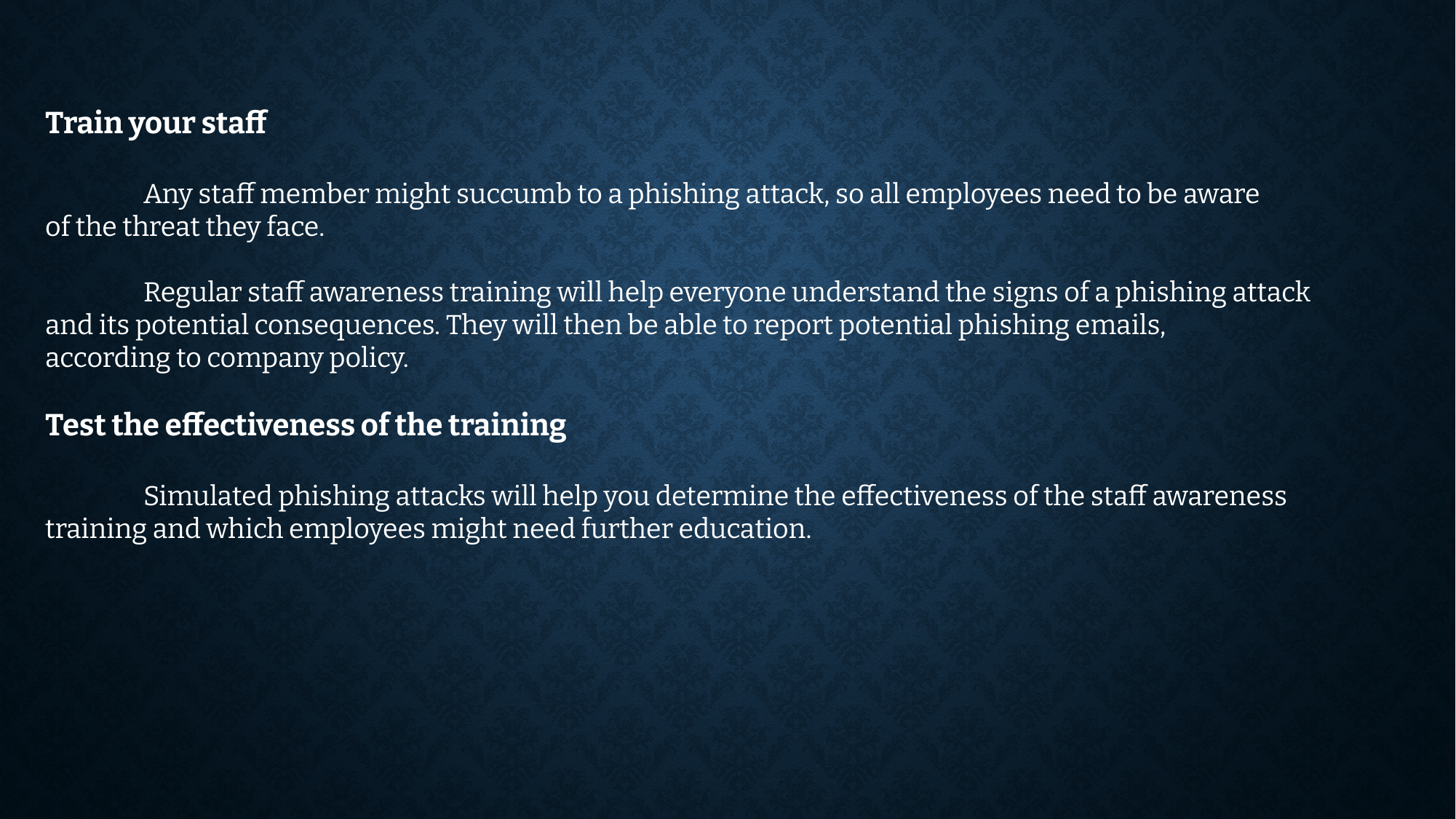

Train your staff

                  Any staff member might succumb to a phishing attack, so all employees need to be aware
of the threat they face.

                  Regular staff awareness training will help everyone understand the signs of a phishing attack
and its potential consequences. They will then be able to report potential phishing emails,
according to company policy.

Test the effectiveness of the training

                  Simulated phishing attacks will help you determine the effectiveness of the staff awareness
training and which employees might need further education.